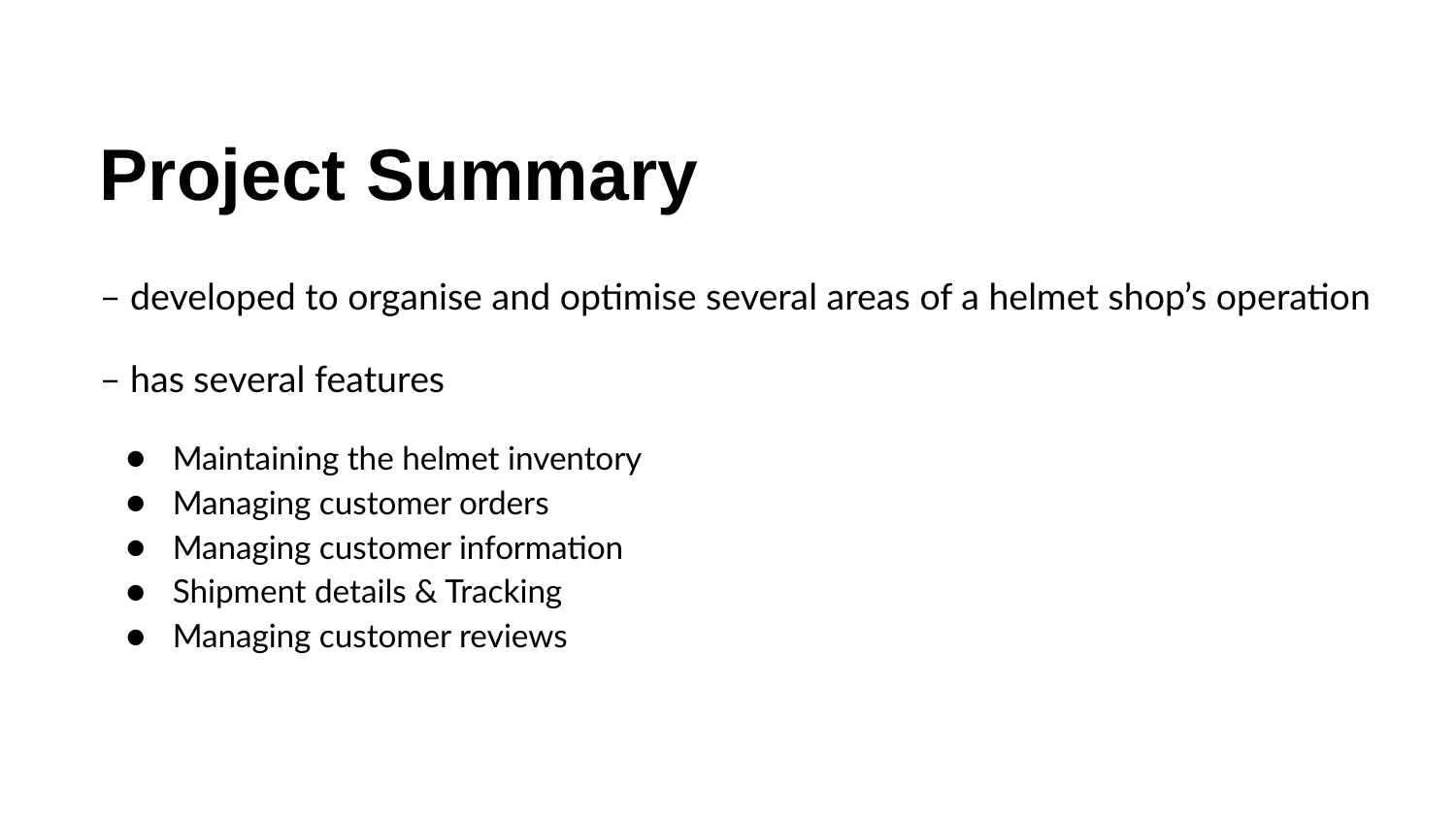

Project Summary
– developed to organise and optimise several areas of a helmet shop’s operation
– has several features
Maintaining the helmet inventory
Managing customer orders
Managing customer information
Shipment details & Tracking
Managing customer reviews